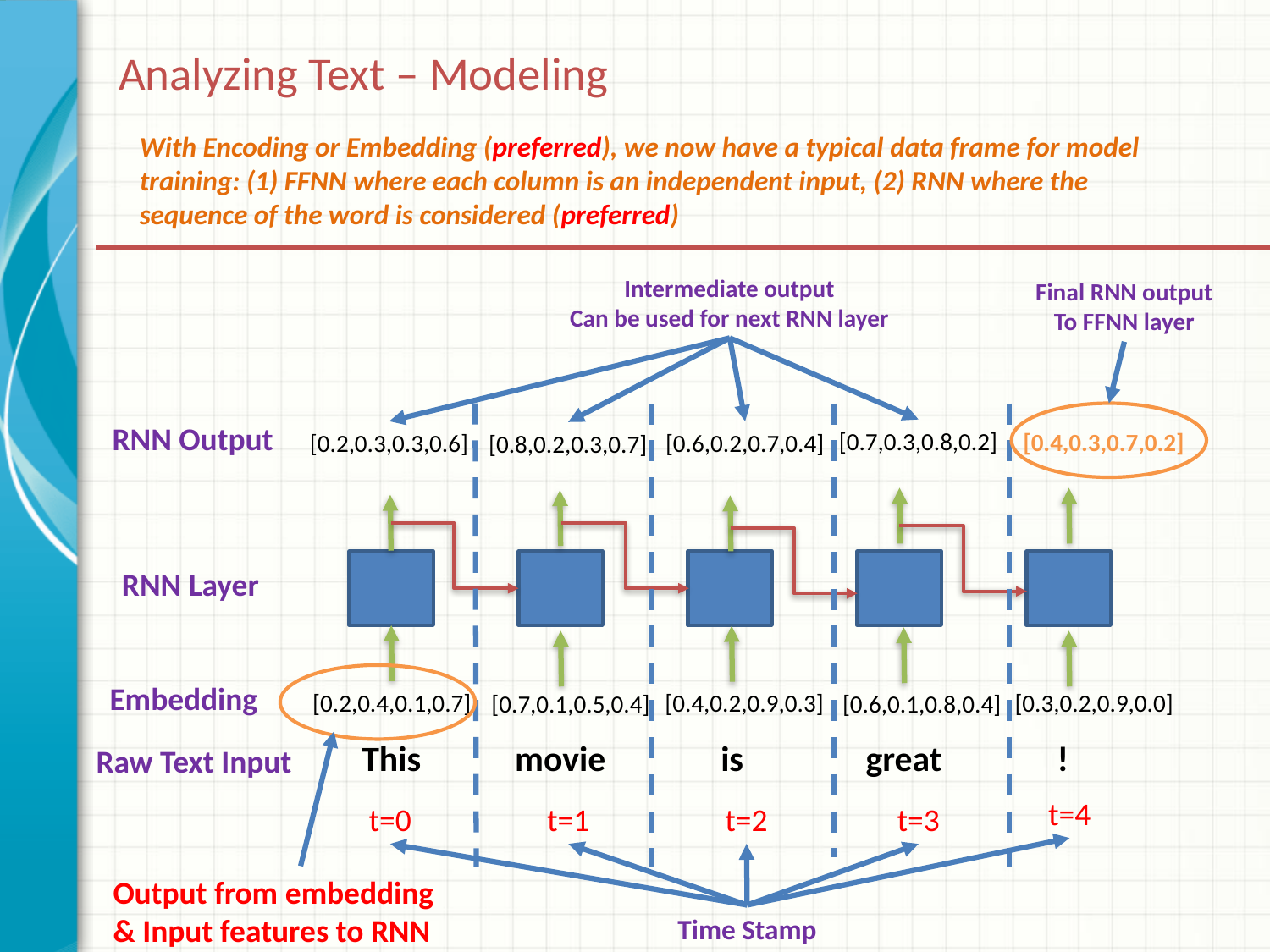

# Analyzing Text – Modeling
With Encoding or Embedding (preferred), we now have a typical data frame for model training: (1) FFNN where each column is an independent input, (2) RNN where the sequence of the word is considered (preferred)
Intermediate output
Can be used for next RNN layer
Final RNN output
To FFNN layer

RNN Output
[0.7,0.3,0.8,0.2]
[0.4,0.3,0.7,0.2]
[0.6,0.2,0.7,0.4]
[0.2,0.3,0.3,0.6]
[0.8,0.2,0.3,0.7]

RNN Layer

Embedding
[0.2,0.4,0.1,0.7]
[0.4,0.2,0.9,0.3]
[0.3,0.2,0.9,0.0]
[0.7,0.1,0.5,0.4]
[0.6,0.1,0.8,0.4]
This             movie                is                 great                !
Raw Text Input
t=4
t=0
t=1
t=2
t=3
Output from embedding
& Input features to RNN
Time Stamp